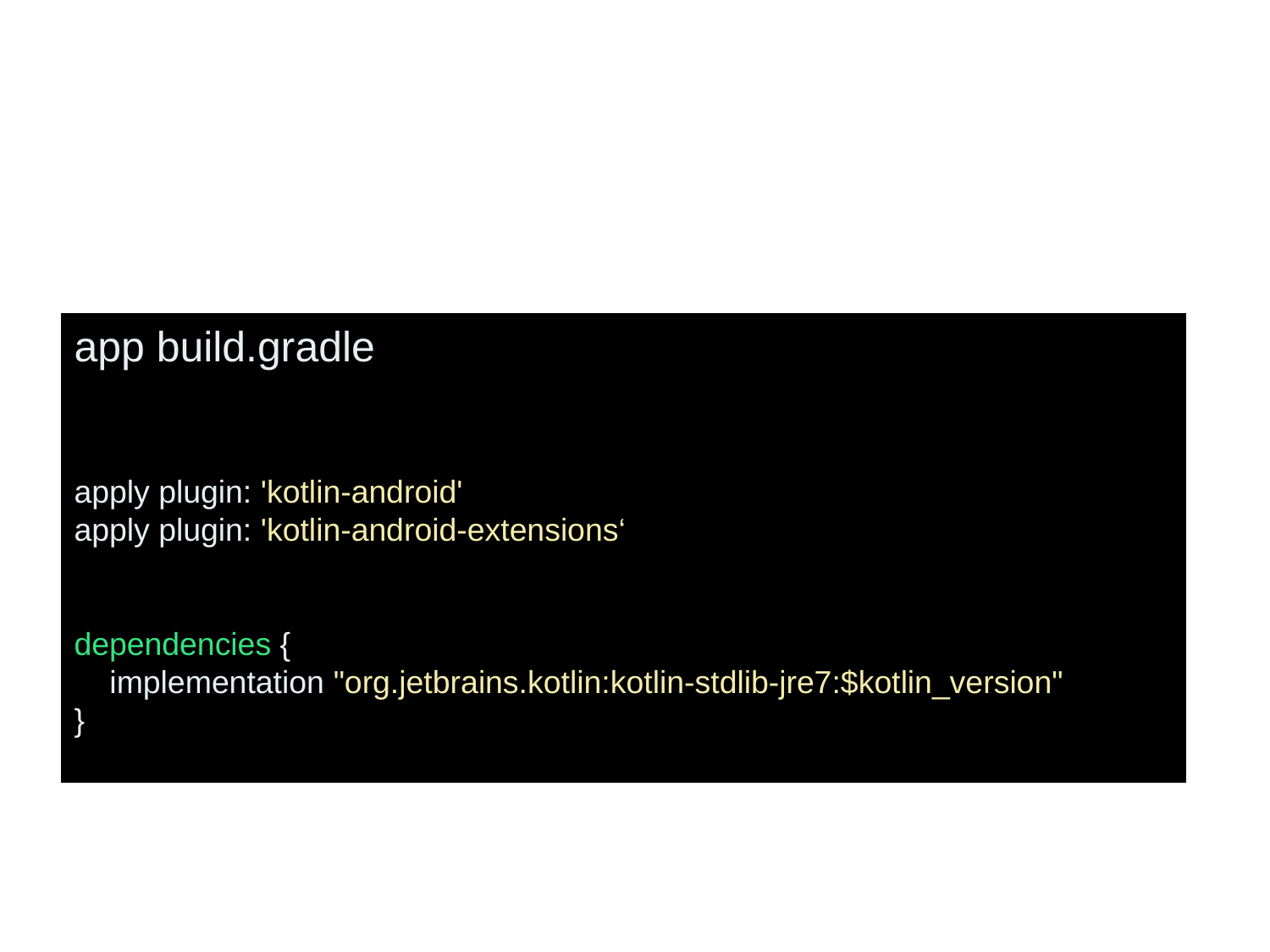

app build.gradle

apply plugin: 'kotlin-android'
apply plugin: 'kotlin-android-extensions‘

dependencies {
    implementation "org.jetbrains.kotlin:kotlin-stdlib-jre7:$kotlin_version"
}